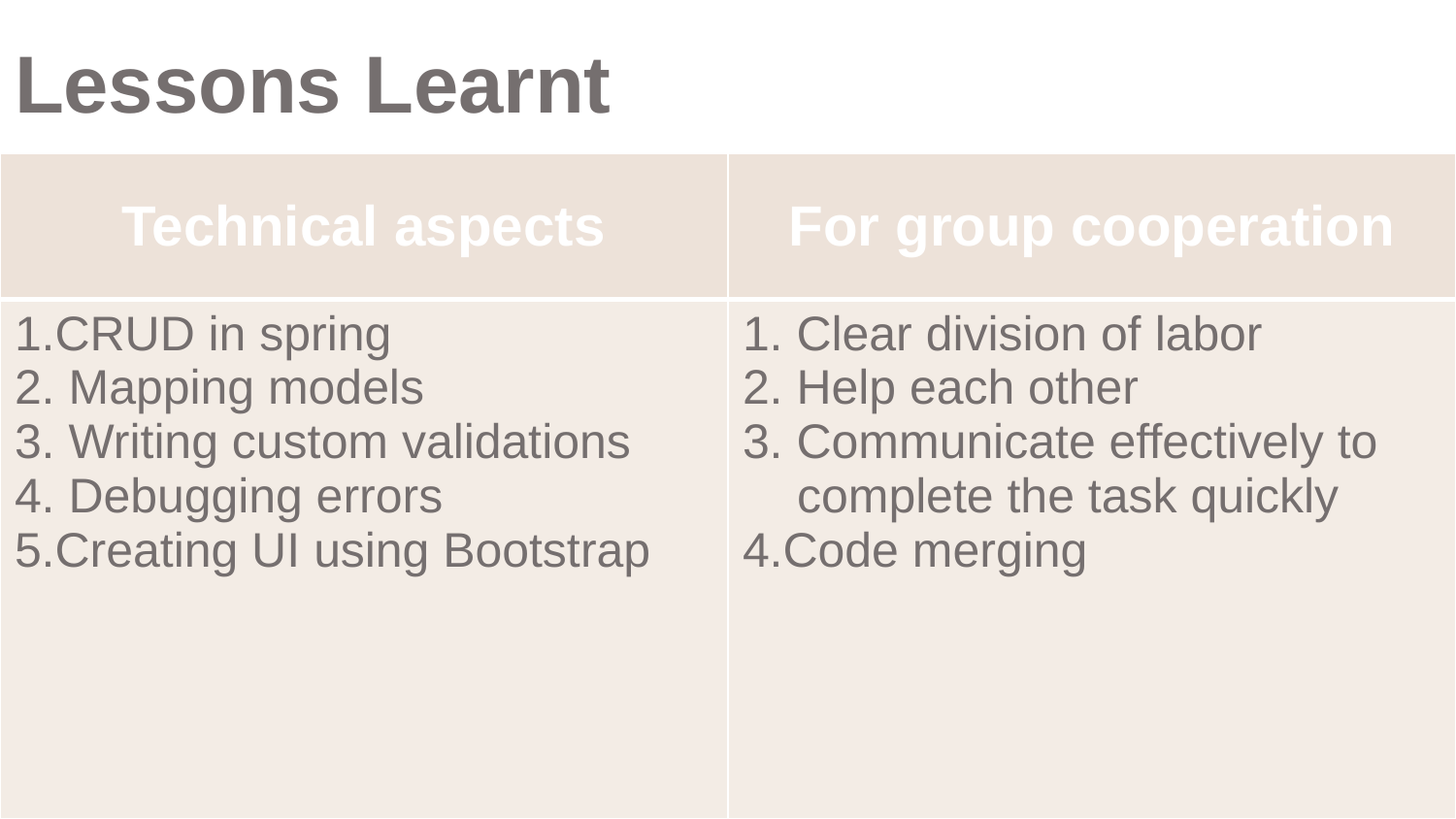

Lessons Learnt
| Technical aspects | For group cooperation |
| --- | --- |
| 1.CRUD in spring 2. Mapping models 3. Writing custom validations 4. Debugging errors 5.Creating UI using Bootstrap | 1. Clear division of labor 2. Help each other 3. Communicate effectively to complete the task quickly 4.Code merging |